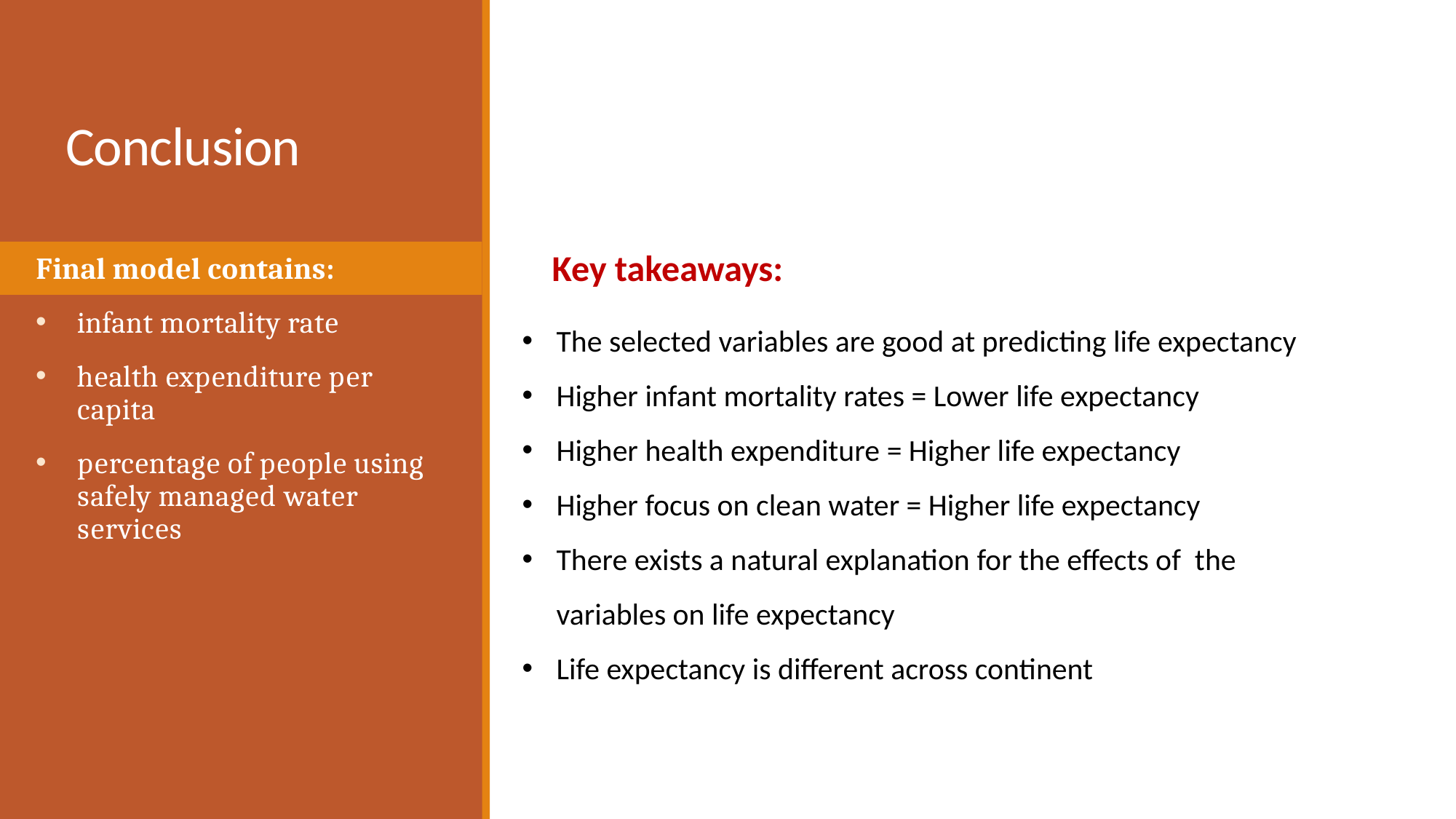

# Conclusion
Key takeaways:

Final model contains:
infant mortality rate
health expenditure per capita
percentage of people using safely managed water services

The selected variables are good at predicting life expectancy
Higher infant mortality rates = Lower life expectancy
Higher health expenditure = Higher life expectancy
Higher focus on clean water = Higher life expectancy
There exists a natural explanation for the effects of  the variables on life expectancy
Life expectancy is different across continent